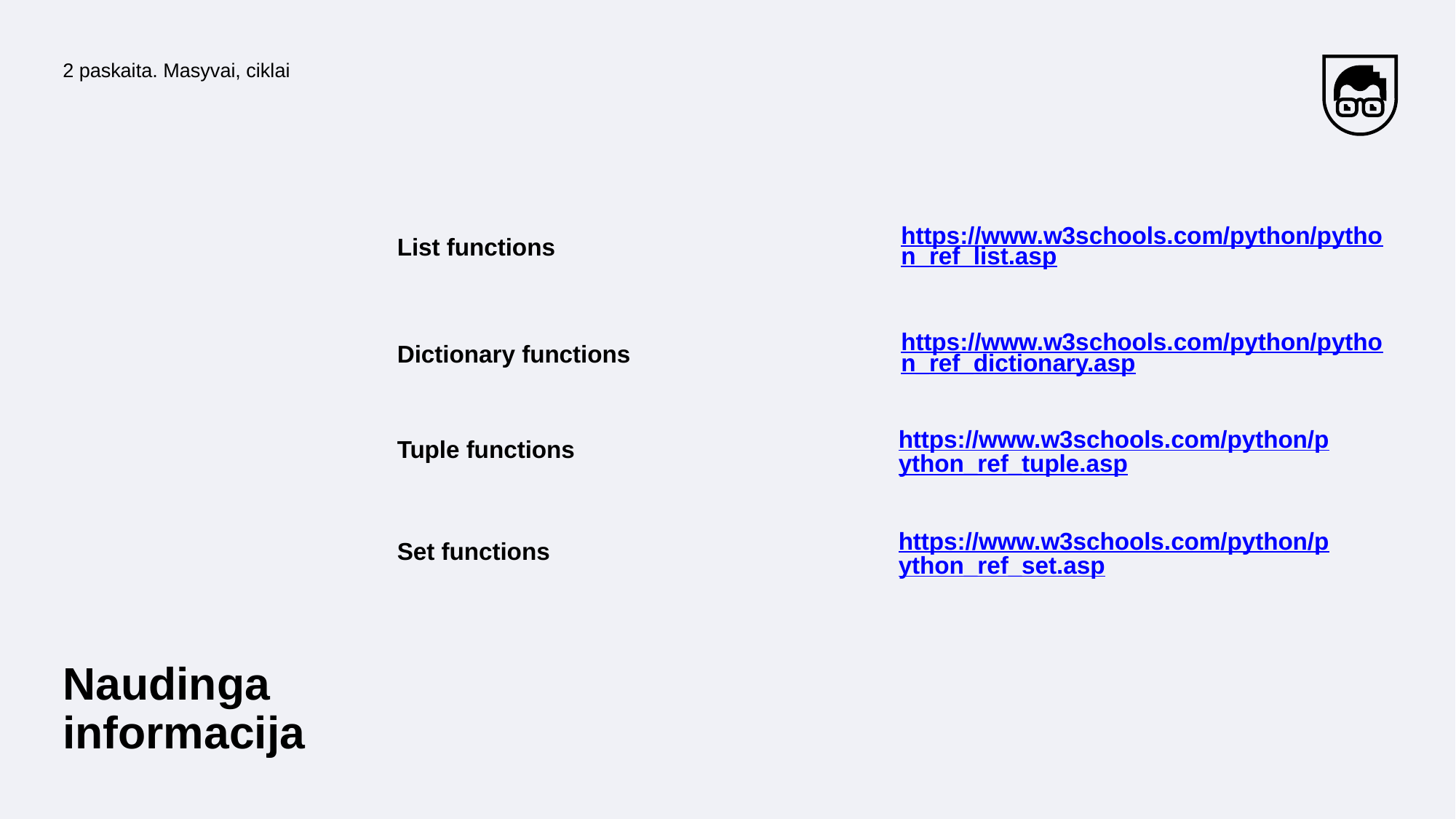

2 paskaita. Masyvai, ciklai
https://www.w3schools.com/python/python_ref_list.asp
List functions
https://www.w3schools.com/python/python_ref_dictionary.asp
Dictionary functions
https://www.w3schools.com/python/python_ref_tuple.asp
Tuple functions
https://www.w3schools.com/python/python_ref_set.asp
Set functions
Naudinga informacija